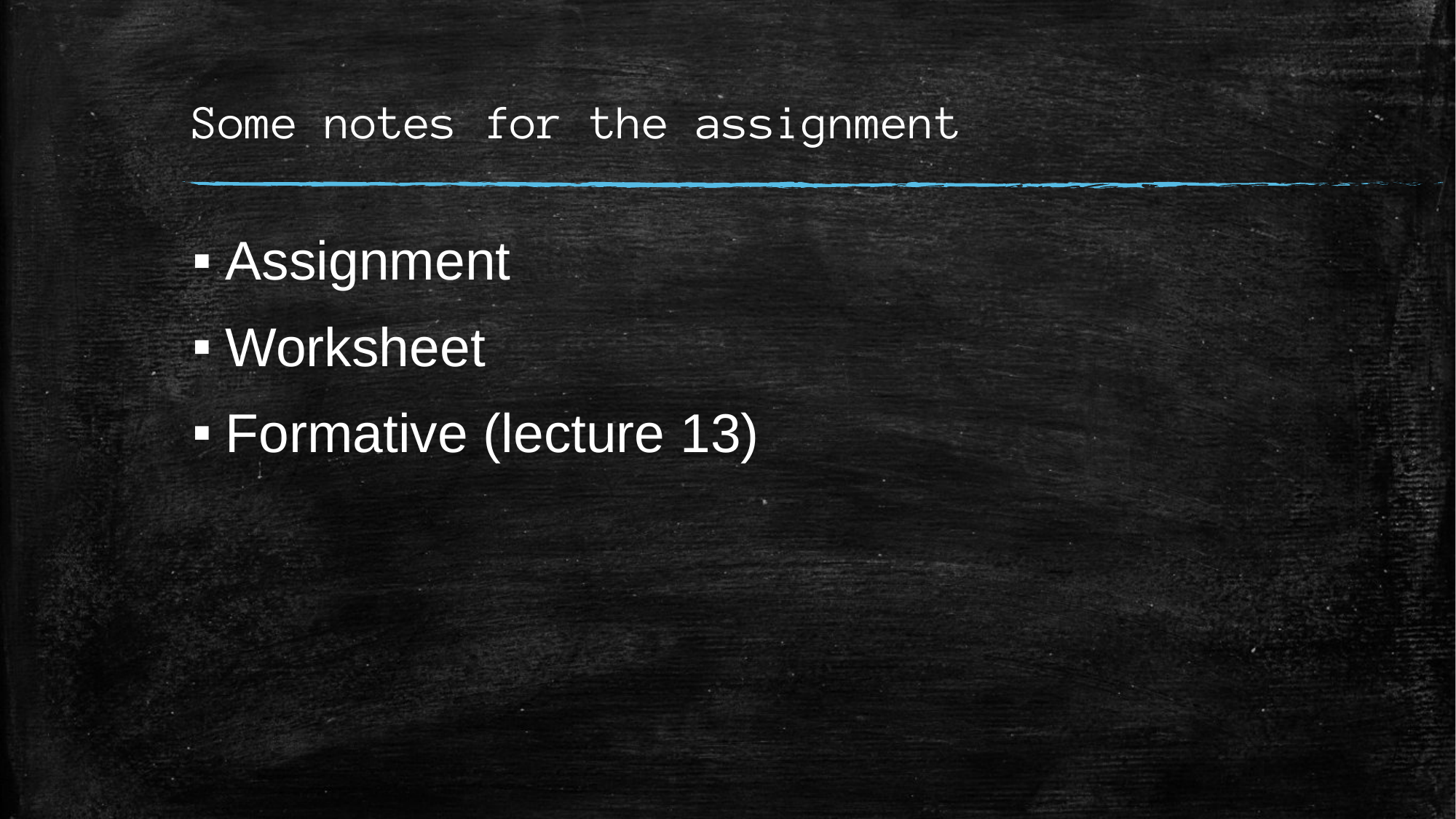

# Some notes for the assignment
Assignment
Worksheet
Formative (lecture 13)